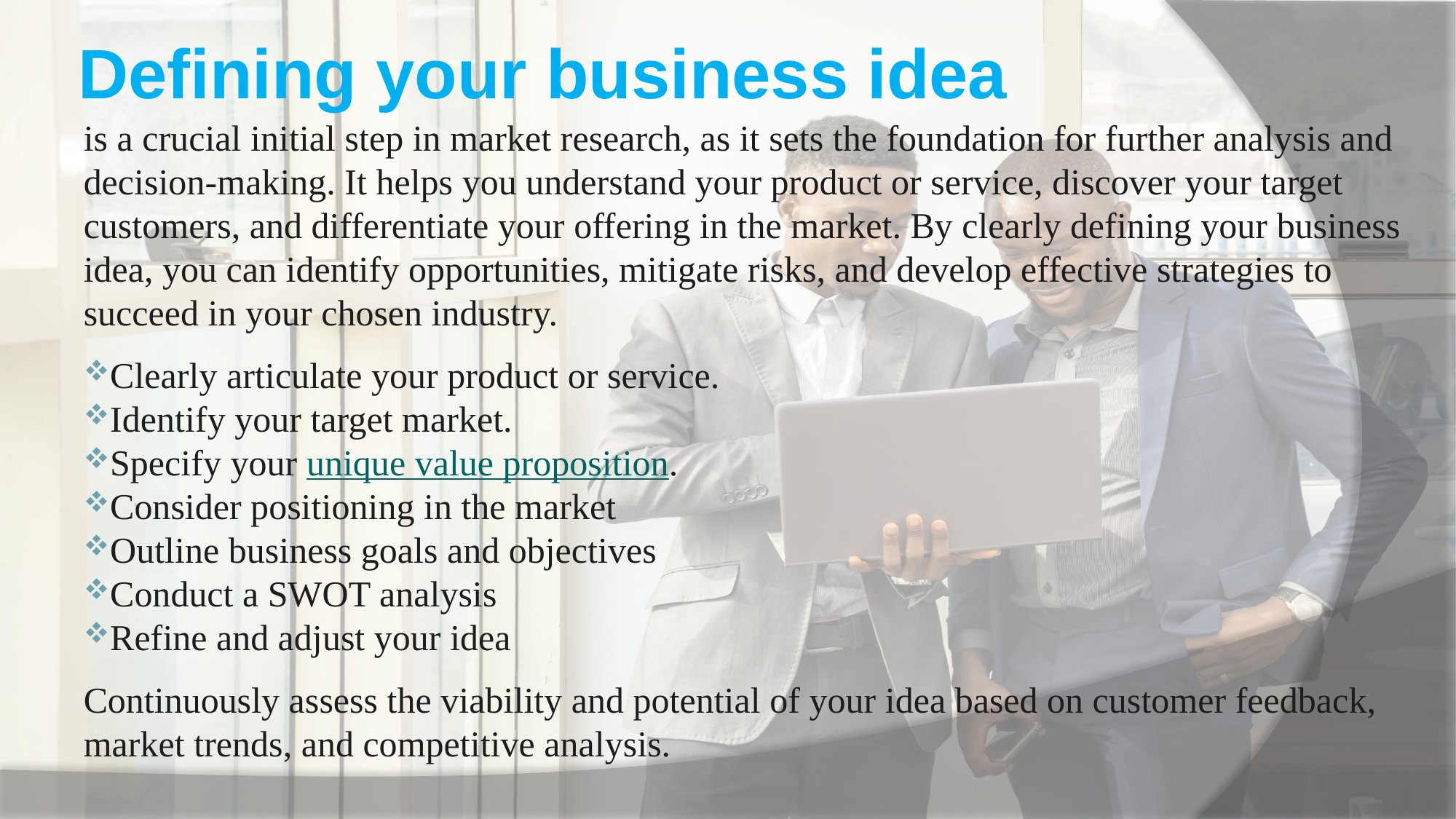

# Defining your business idea
is a crucial initial step in market research, as it sets the foundation for further analysis and decision-making. It helps you understand your product or service, discover your target customers, and differentiate your offering in the market. By clearly defining your business idea, you can identify opportunities, mitigate risks, and develop effective strategies to succeed in your chosen industry.

Clearly articulate your product or service.
Identify your target market.
Specify your unique value proposition.
Consider positioning in the market
Outline business goals and objectives
Conduct a SWOT analysis
Refine and adjust your idea

Continuously assess the viability and potential of your idea based on customer feedback, market trends, and competitive analysis.